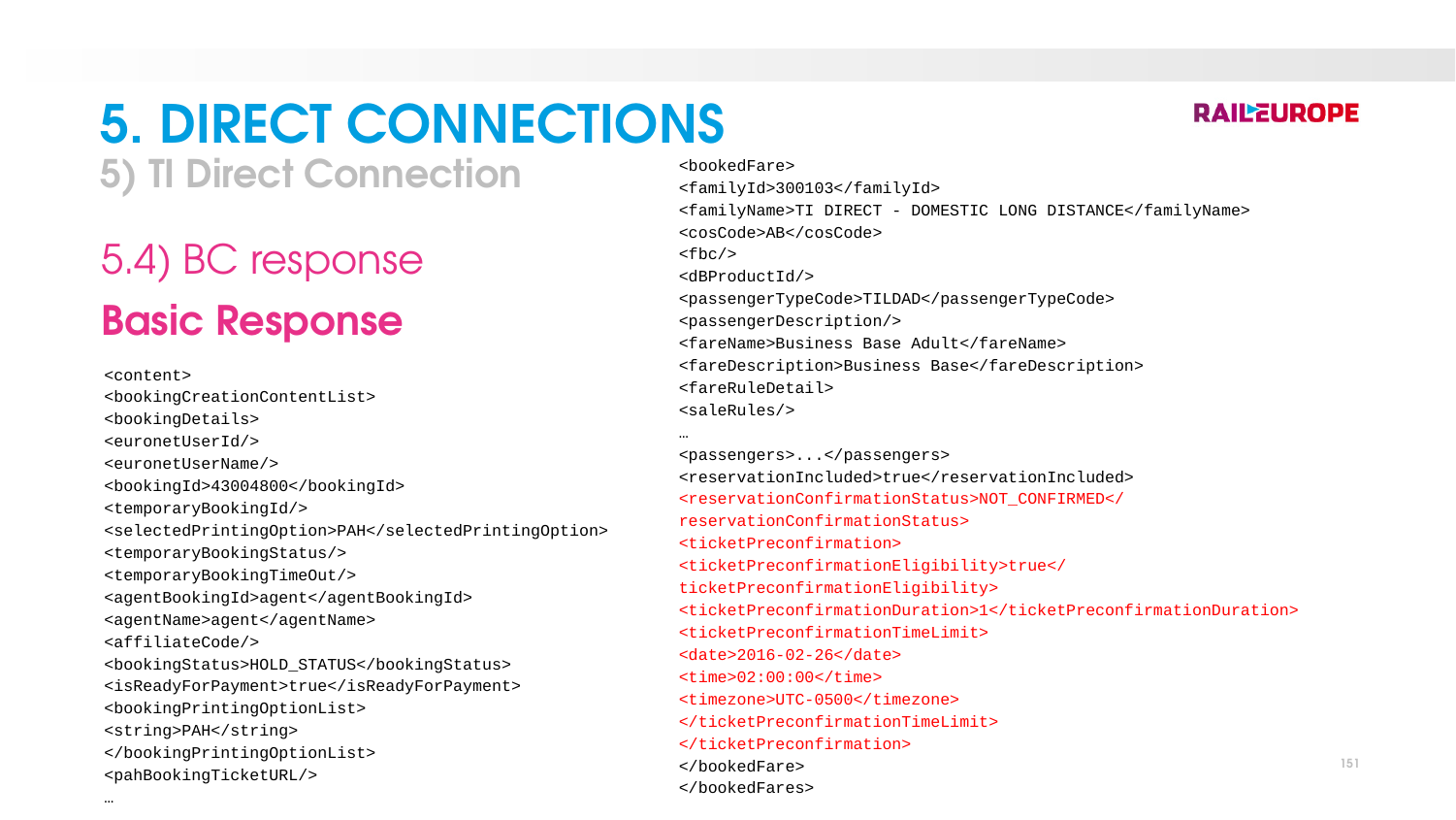

5. Direct Connections
5) TI Direct Connection
<bookedFare>
<familyId>300103</familyId>
<familyName>TI DIRECT - DOMESTIC LONG DISTANCE</familyName>
<cosCode>AB</cosCode>
<fbc/>
<dBProductId/>
<passengerTypeCode>TILDAD</passengerTypeCode>
<passengerDescription/>
<fareName>Business Base Adult</fareName>
<fareDescription>Business Base</fareDescription>
<fareRuleDetail>
<saleRules/>
…
<passengers>...</passengers>
<reservationIncluded>true</reservationIncluded>
<reservationConfirmationStatus>NOT_CONFIRMED</reservationConfirmationStatus>
<ticketPreconfirmation>
<ticketPreconfirmationEligibility>true</ticketPreconfirmationEligibility>
<ticketPreconfirmationDuration>1</ticketPreconfirmationDuration>
<ticketPreconfirmationTimeLimit>
<date>2016-02-26</date>
<time>02:00:00</time>
<timezone>UTC-0500</timezone>
</ticketPreconfirmationTimeLimit>
</ticketPreconfirmation>
</bookedFare>
</bookedFares>

5.4) BC response
Basic Response
<content>
<bookingCreationContentList>
<bookingDetails>
<euronetUserId/>
<euronetUserName/>
<bookingId>43004800</bookingId>
<temporaryBookingId/>
<selectedPrintingOption>PAH</selectedPrintingOption>
<temporaryBookingStatus/>
<temporaryBookingTimeOut/>
<agentBookingId>agent</agentBookingId>
<agentName>agent</agentName>
<affiliateCode/>
<bookingStatus>HOLD_STATUS</bookingStatus>
<isReadyForPayment>true</isReadyForPayment>
<bookingPrintingOptionList>
<string>PAH</string>
</bookingPrintingOptionList>
<pahBookingTicketURL/>
…
151